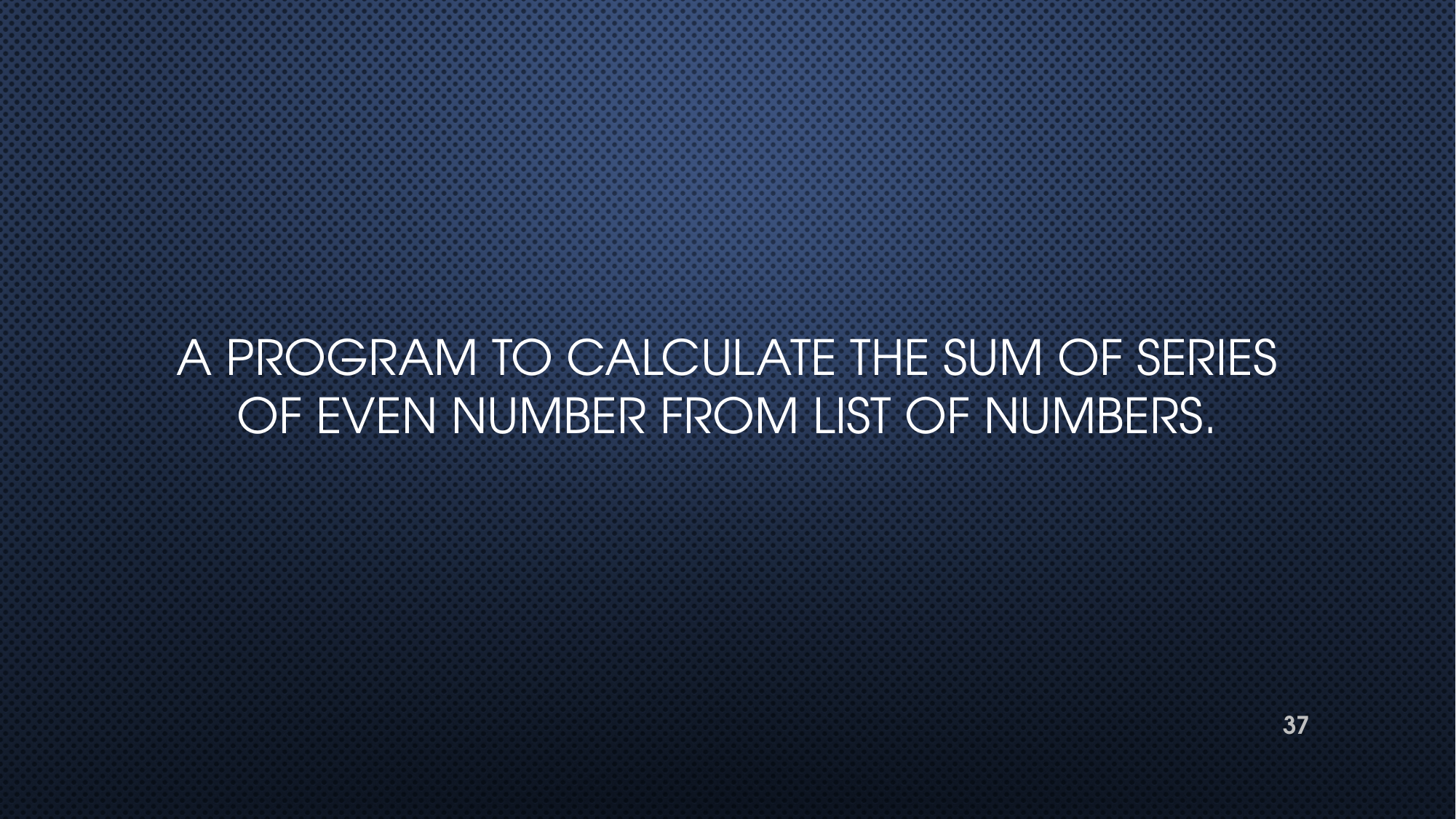

# A program to calculate the sum of series of even number from list of numbers.
37